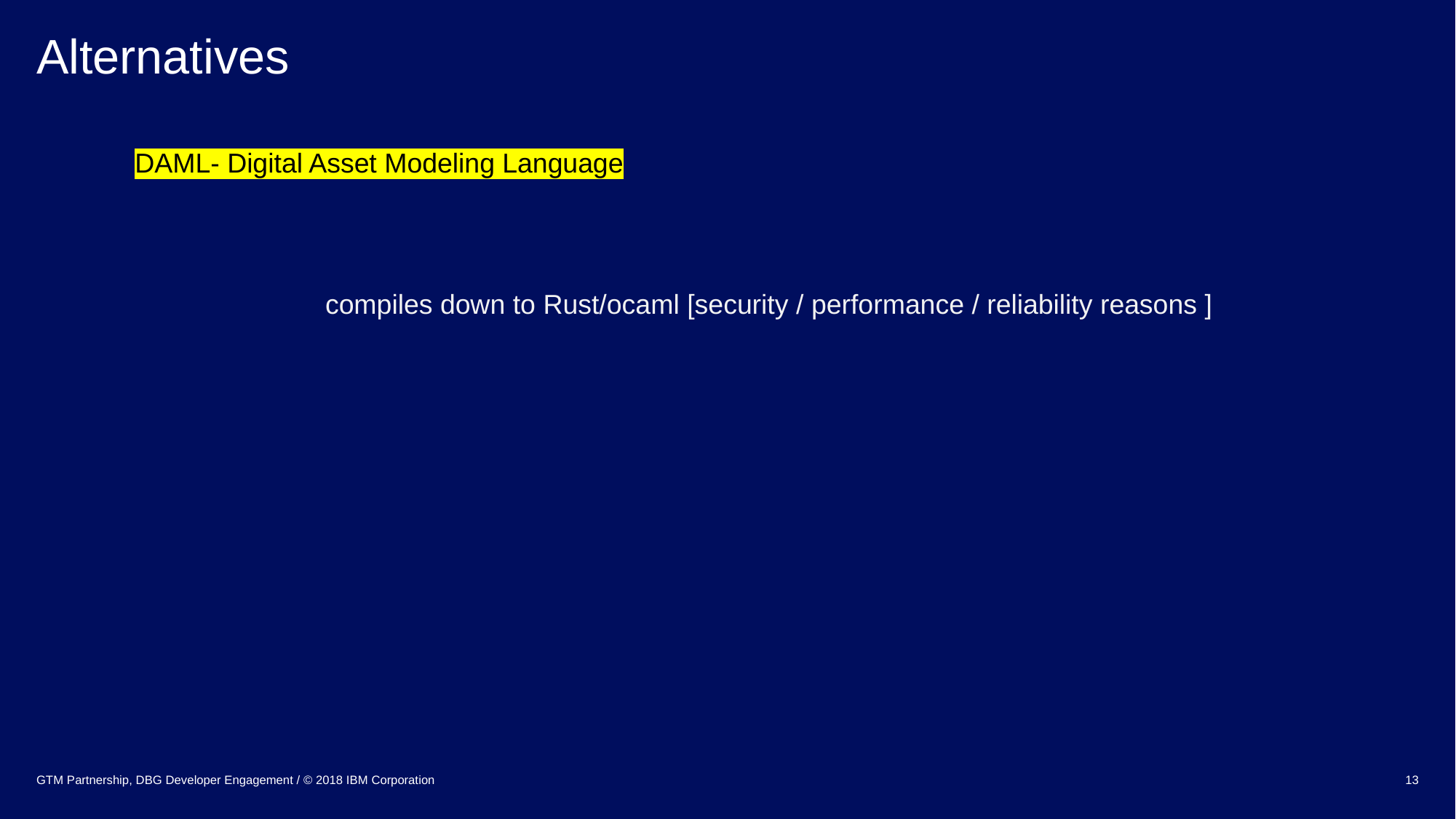

# Alternatives
DAML- Digital Asset Modeling Language

compiles down to Rust/ocaml [security / performance / reliability reasons ]

GTM Partnership, DBG Developer Engagement / © 2018 IBM Corporation
13